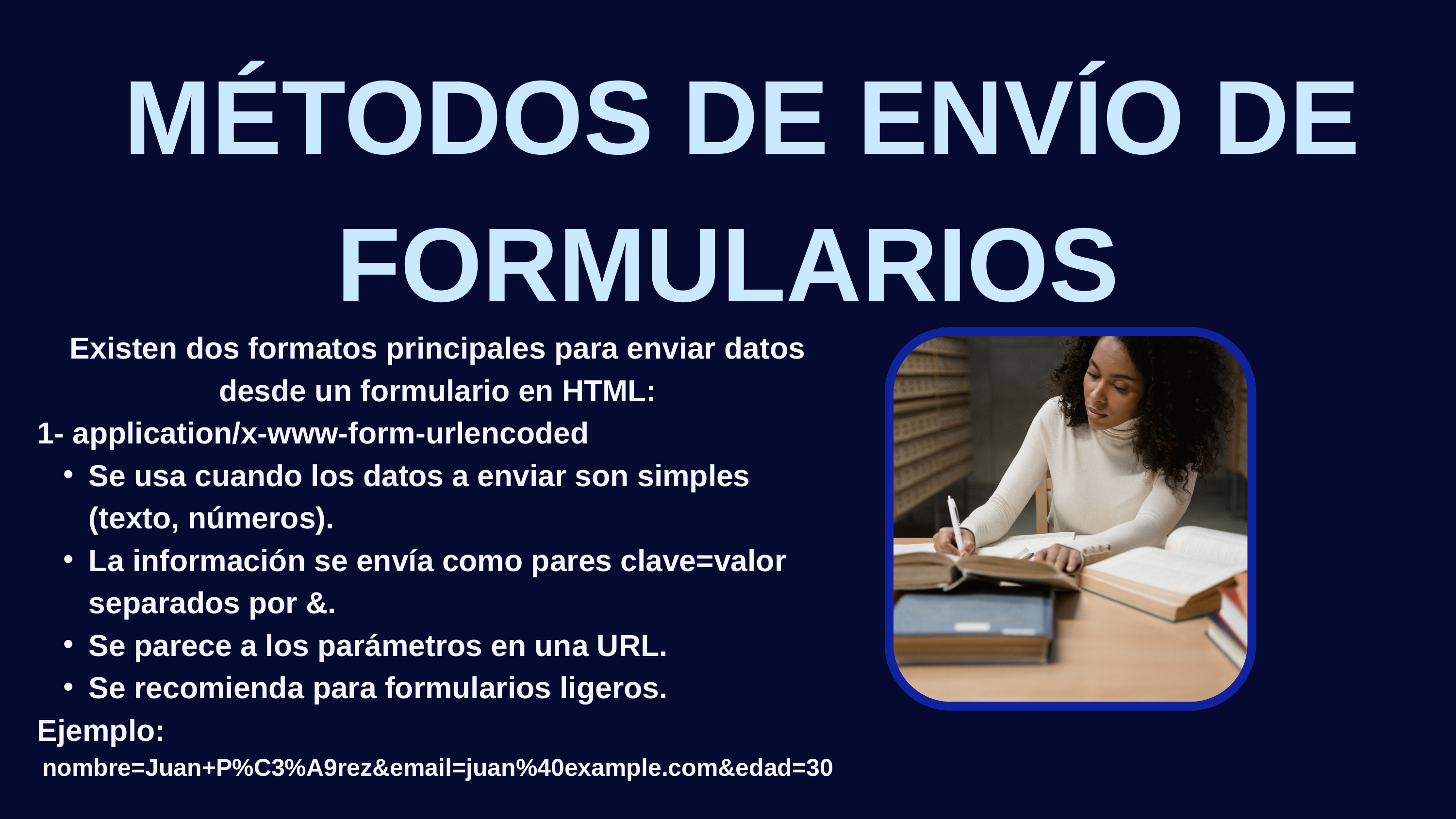

MÉTODOS DE ENVÍO DE FORMULARIOS
Existen dos formatos principales para enviar datos desde un formulario en HTML:
1- application/x-www-form-urlencoded
Se usa cuando los datos a enviar son simples (texto, números).
La información se envía como pares clave=valor separados por &.
Se parece a los parámetros en una URL.
Se recomienda para formularios ligeros.
Ejemplo:
nombre=Juan+P%C3%A9rez&email=juan%40example.com&edad=30